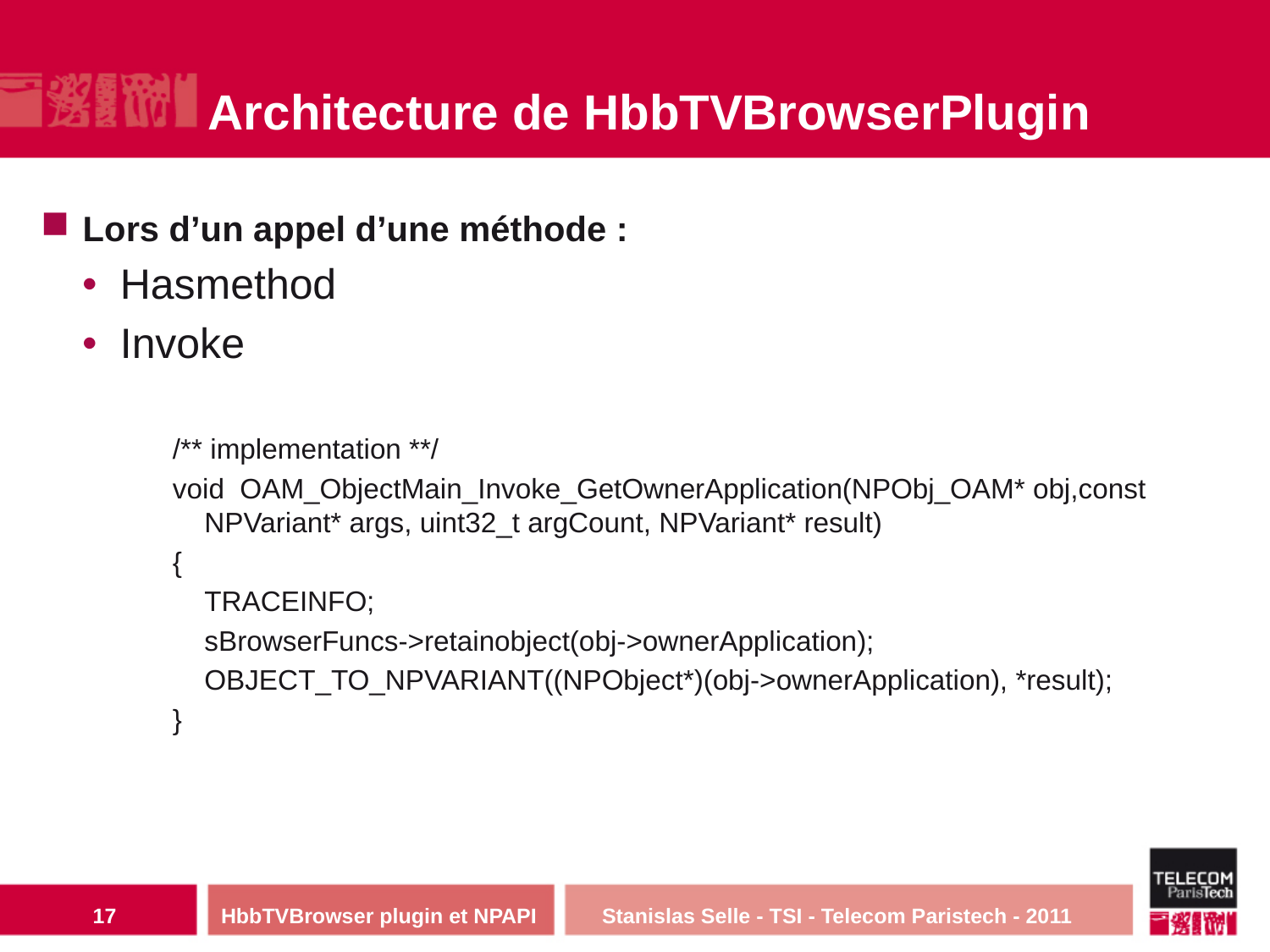

# Architecture de HbbTVBrowserPlugin
Lors d’un appel d’une méthode :
Hasmethod
Invoke

/** implementation **/
void  OAM_ObjectMain_Invoke_GetOwnerApplication(NPObj_OAM* obj,const NPVariant* args, uint32_t argCount, NPVariant* result)
{
	TRACEINFO;
	sBrowserFuncs->retainobject(obj->ownerApplication);
	OBJECT_TO_NPVARIANT((NPObject*)(obj->ownerApplication), *result);
}

17
HbbTVBrowser plugin et NPAPI 	Stanislas Selle - TSI - Telecom Paristech - 2011